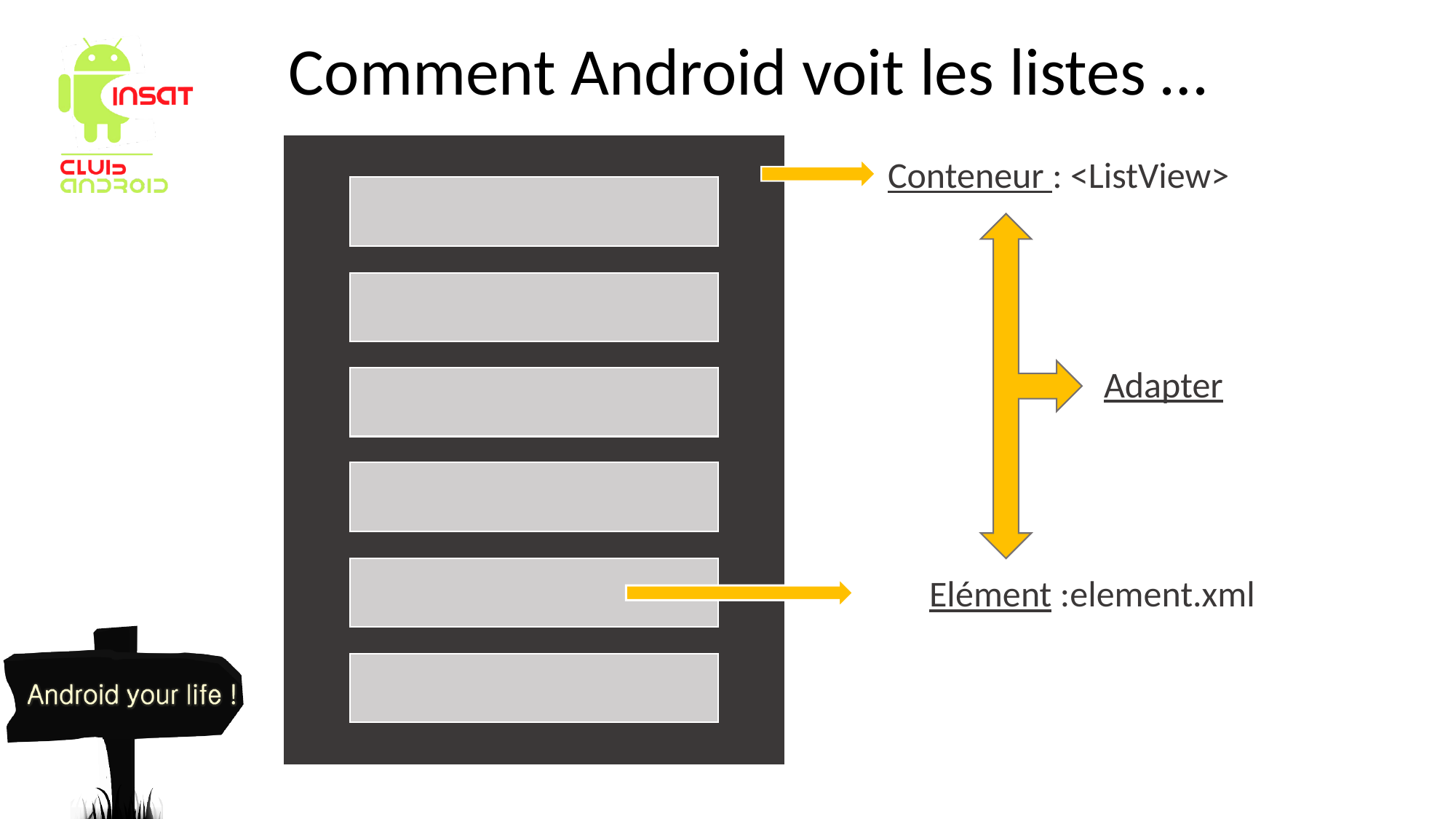

# Comment Android voit les listes …

Conteneur : <ListView>

Adapter
Elément :element.xml